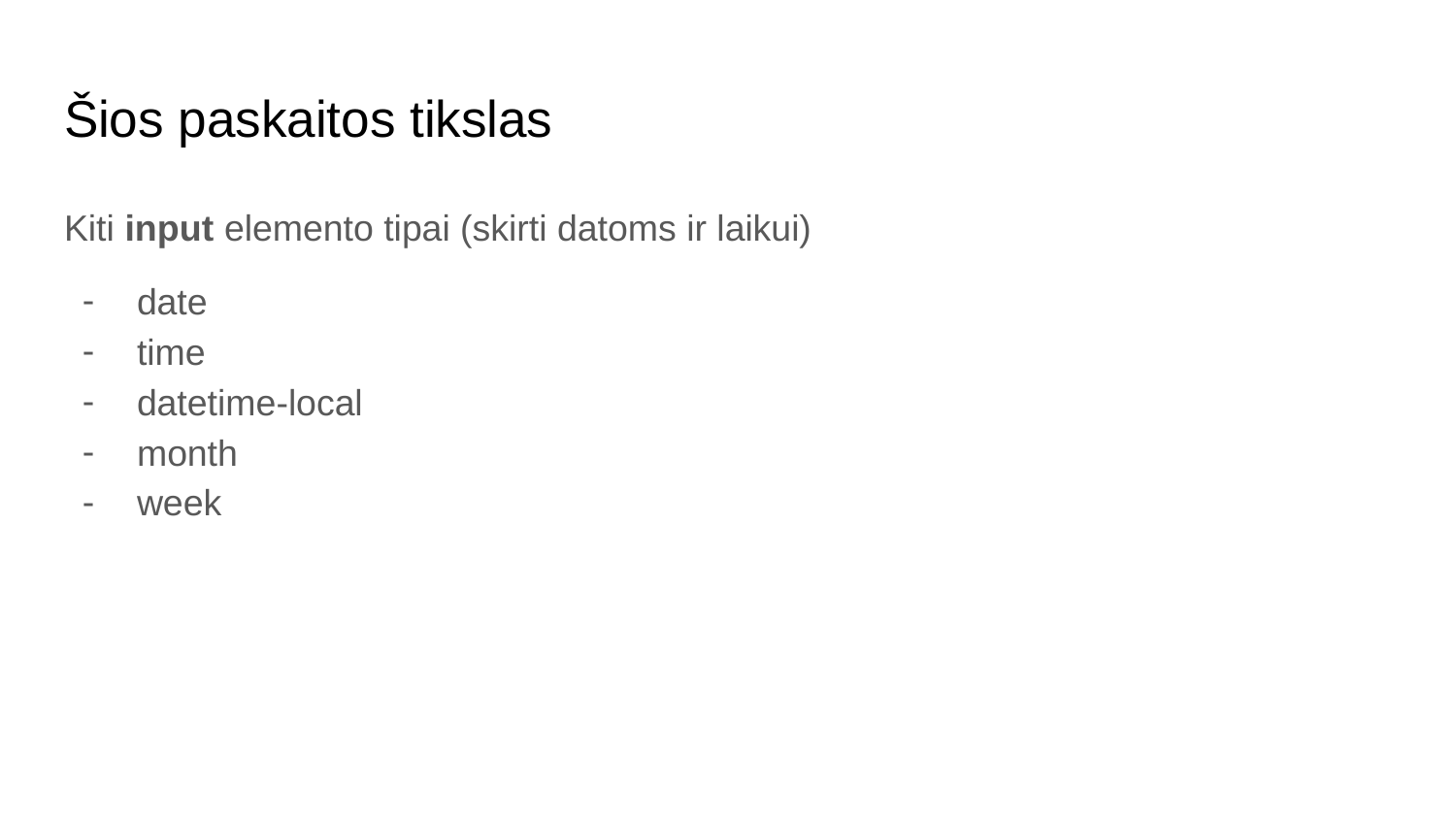

# Šios paskaitos tikslas
Kiti input elemento tipai (skirti datoms ir laikui)
date
time
datetime-local
month
week